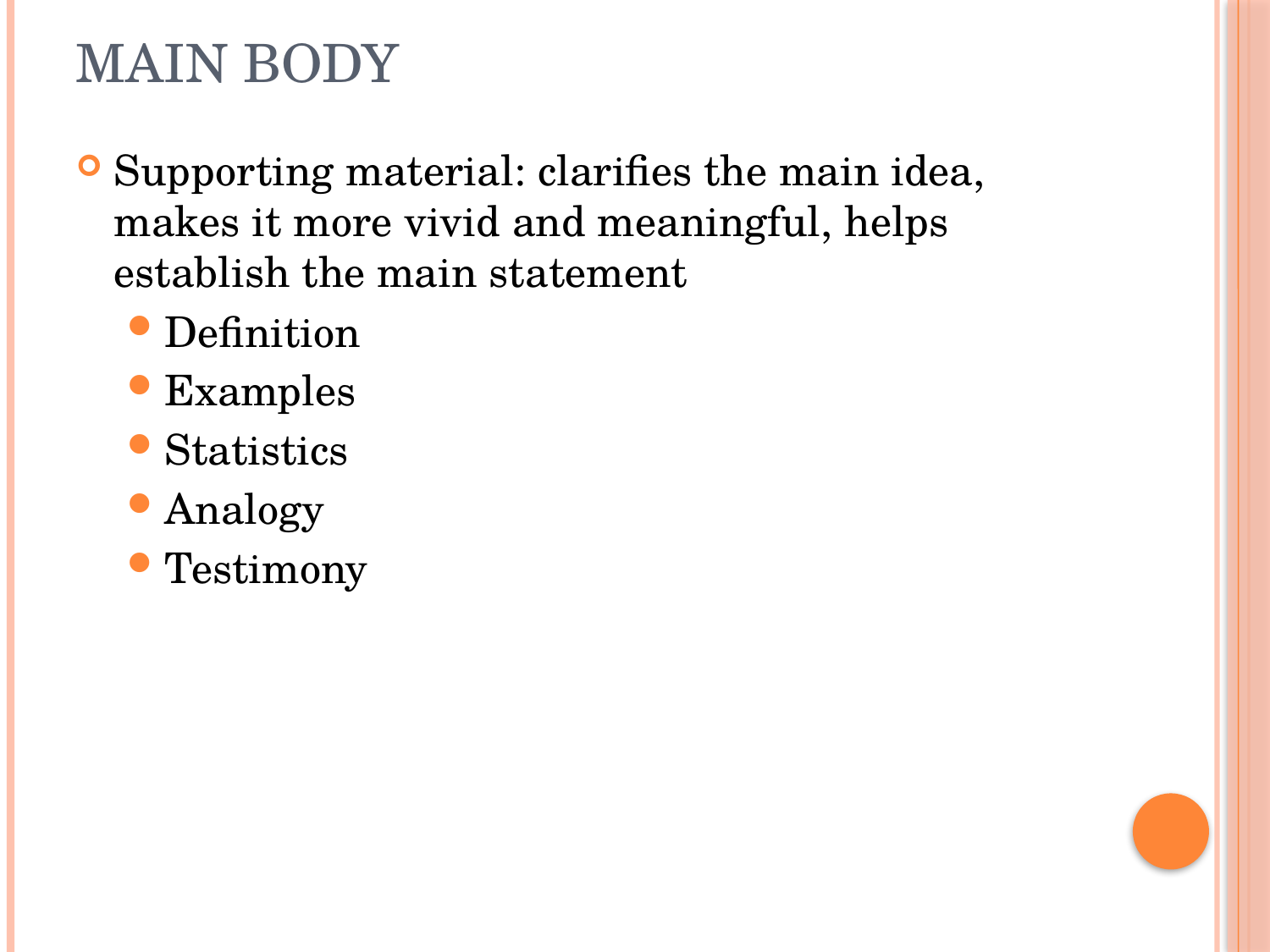

# Main Body
Supporting material: clarifies the main idea, makes it more vivid and meaningful, helps establish the main statement
Definition
Examples
Statistics
Analogy
Testimony